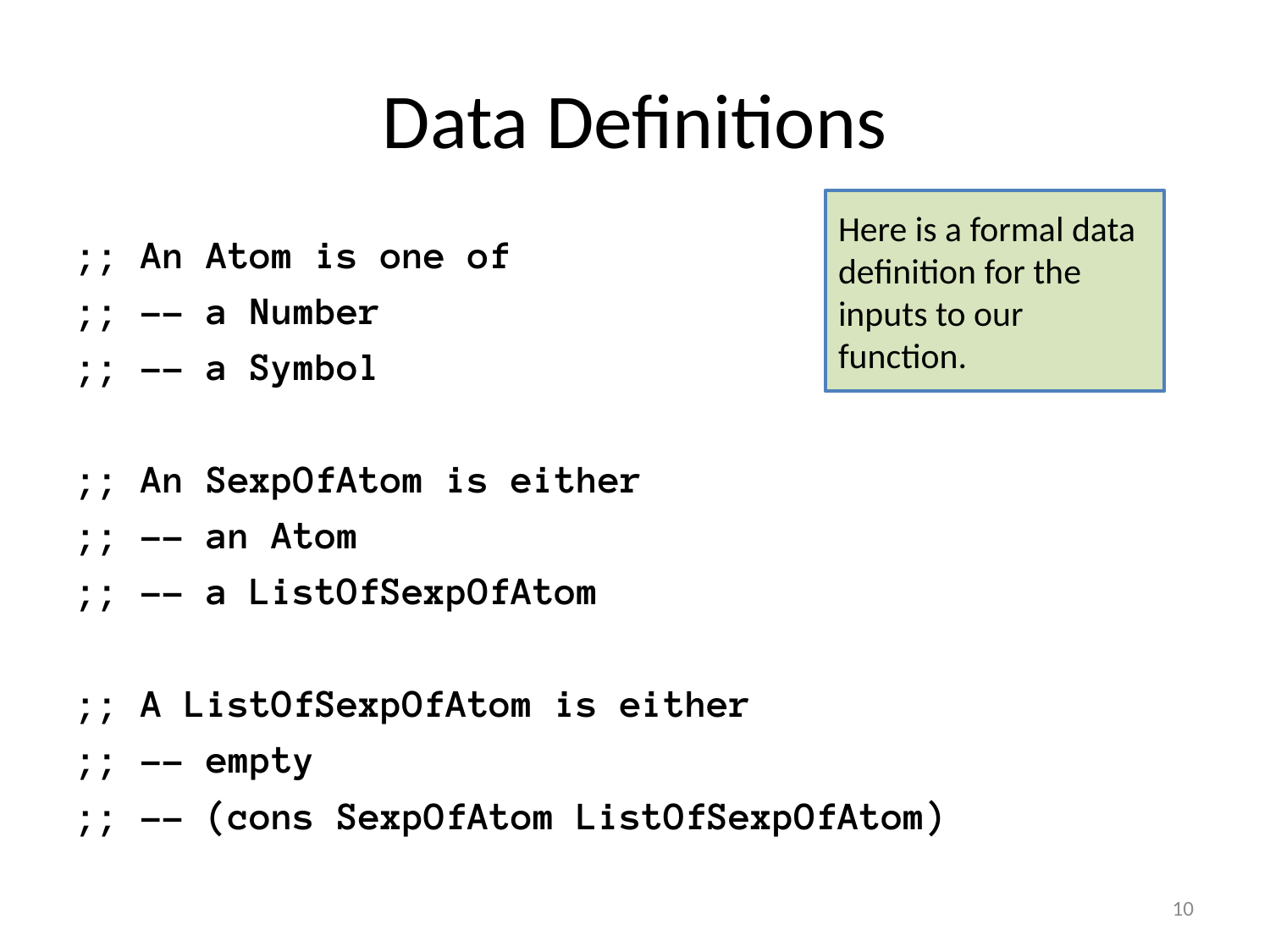

# Data Definitions
Here is a formal data definition for the inputs to our function.
;; An Atom is one of
;; -- a Number
;; -- a Symbol

;; An SexpOfAtom is either
;; -- an Atom
;; -- a ListOfSexpOfAtom

;; A ListOfSexpOfAtom is either
;; -- empty
;; -- (cons SexpOfAtom ListOfSexpOfAtom)
10